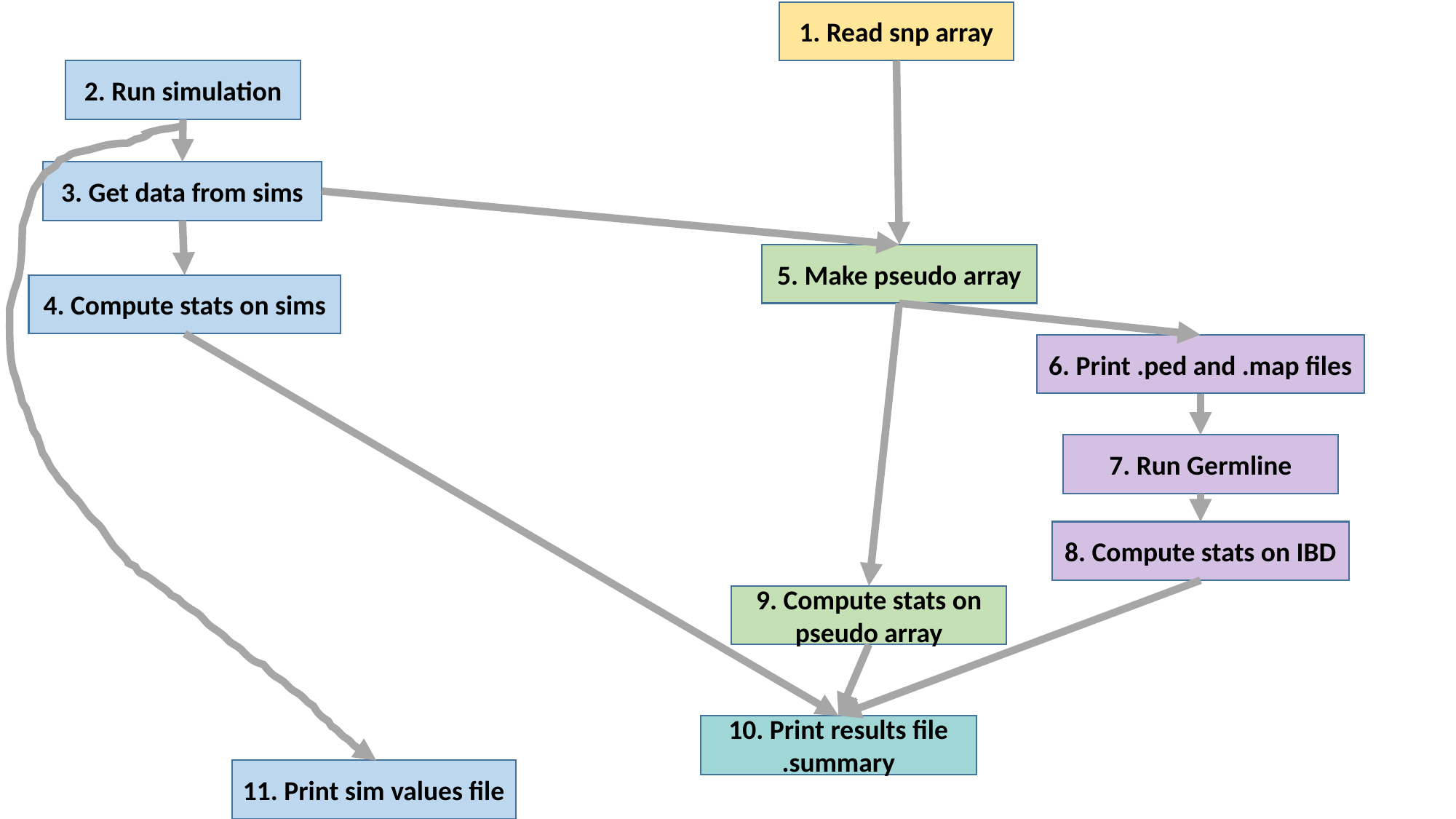

1. Read snp array
2. Run simulation

3. Get data from sims
5. Make pseudo array
4. Compute stats on sims
6. Print .ped and .map files
7. Run Germline
8. Compute stats on IBD
9. Compute stats on pseudo array
10. Print results file
.summary
11. Print sim values file